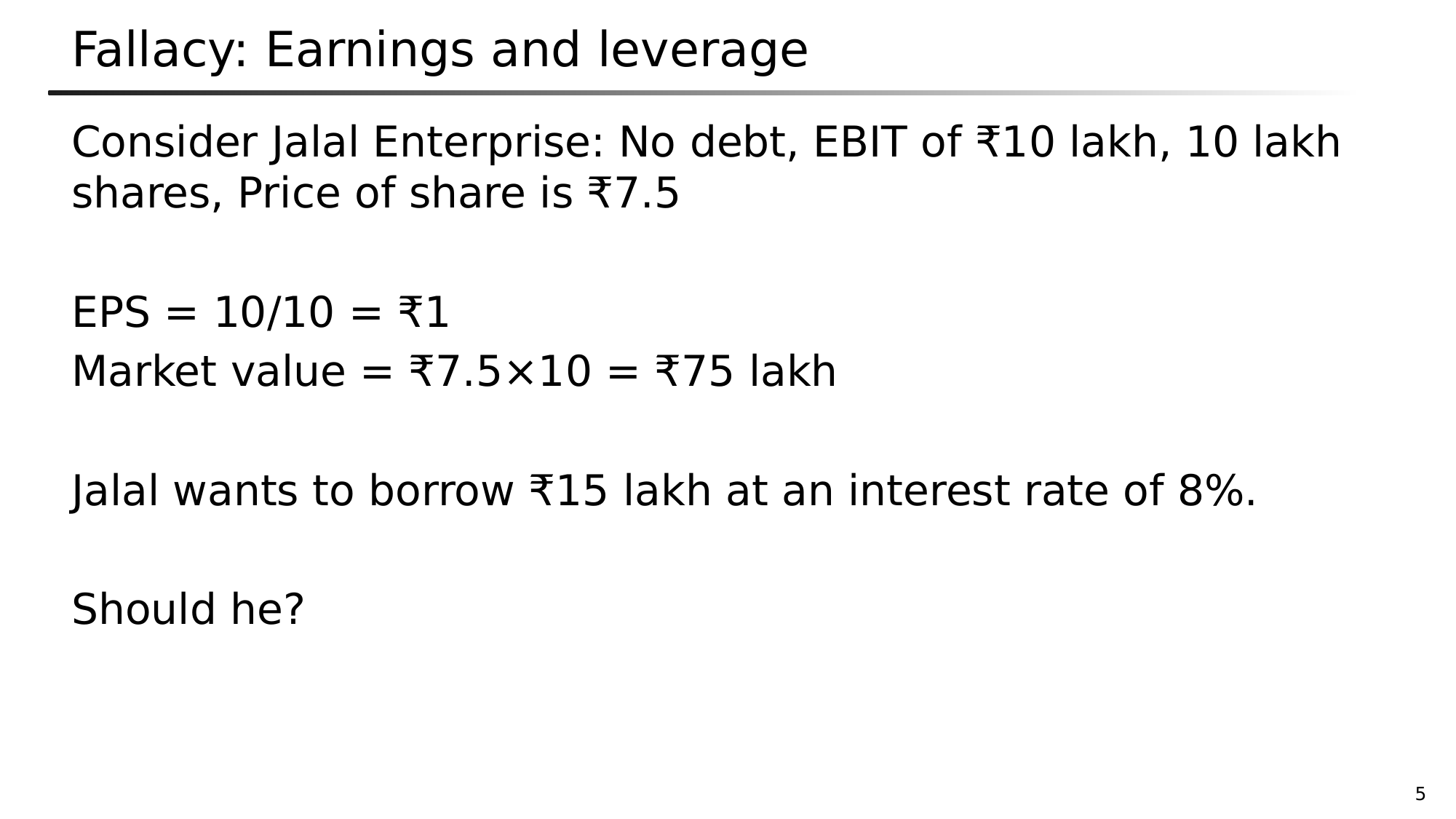

# Fallacy: Earnings and leverage
Consider Jalal Enterprise: No debt, EBIT of ₹10 lakh, 10 lakh shares, Price of share is ₹7.5

EPS = 10/10 = ₹1
Market value = ₹7.5×10 = ₹75 lakh

Jalal wants to borrow ₹15 lakh at an interest rate of 8%.

Should he?